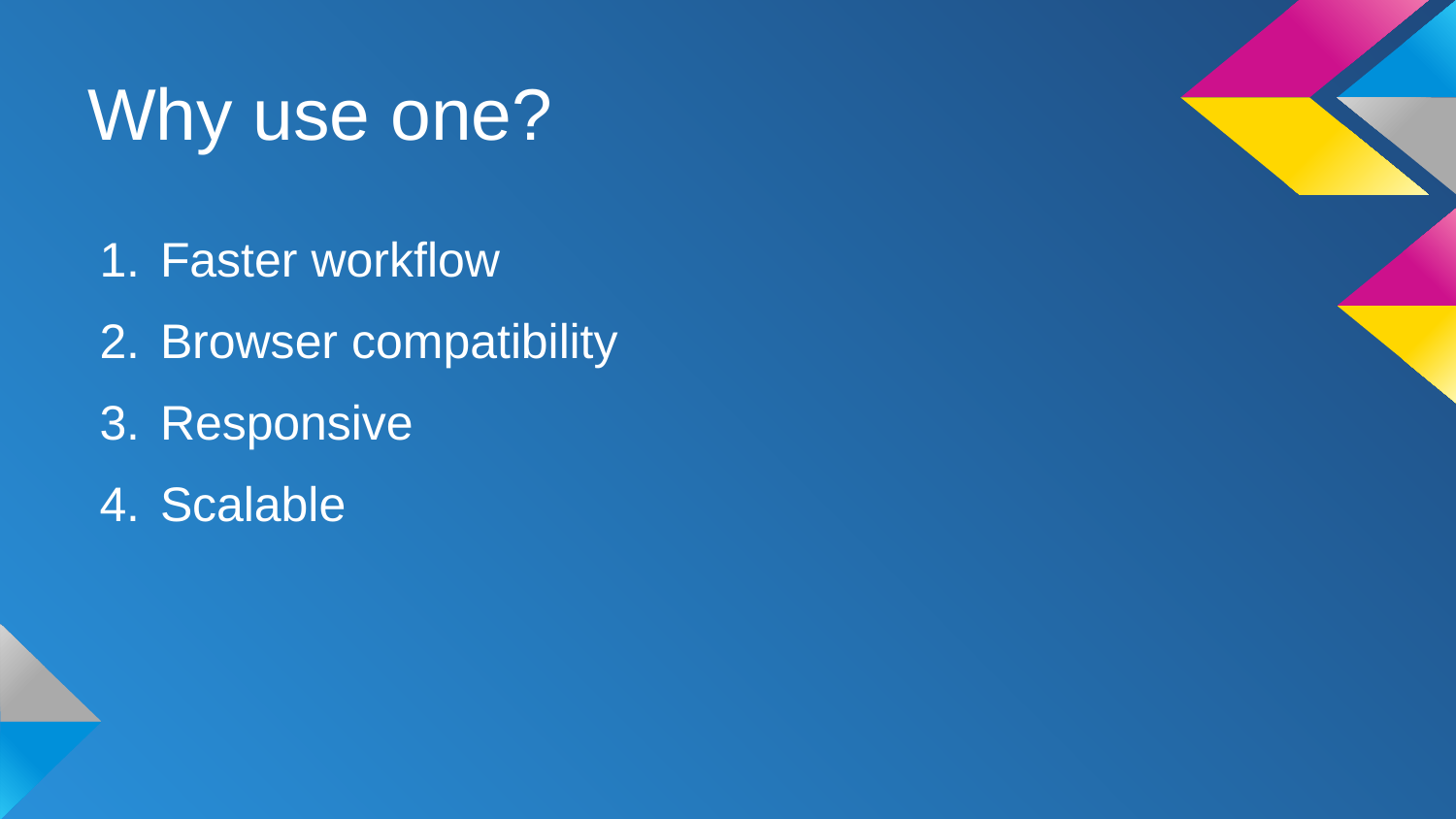

# Why use one?
Faster workflow
Browser compatibility
Responsive
Scalable